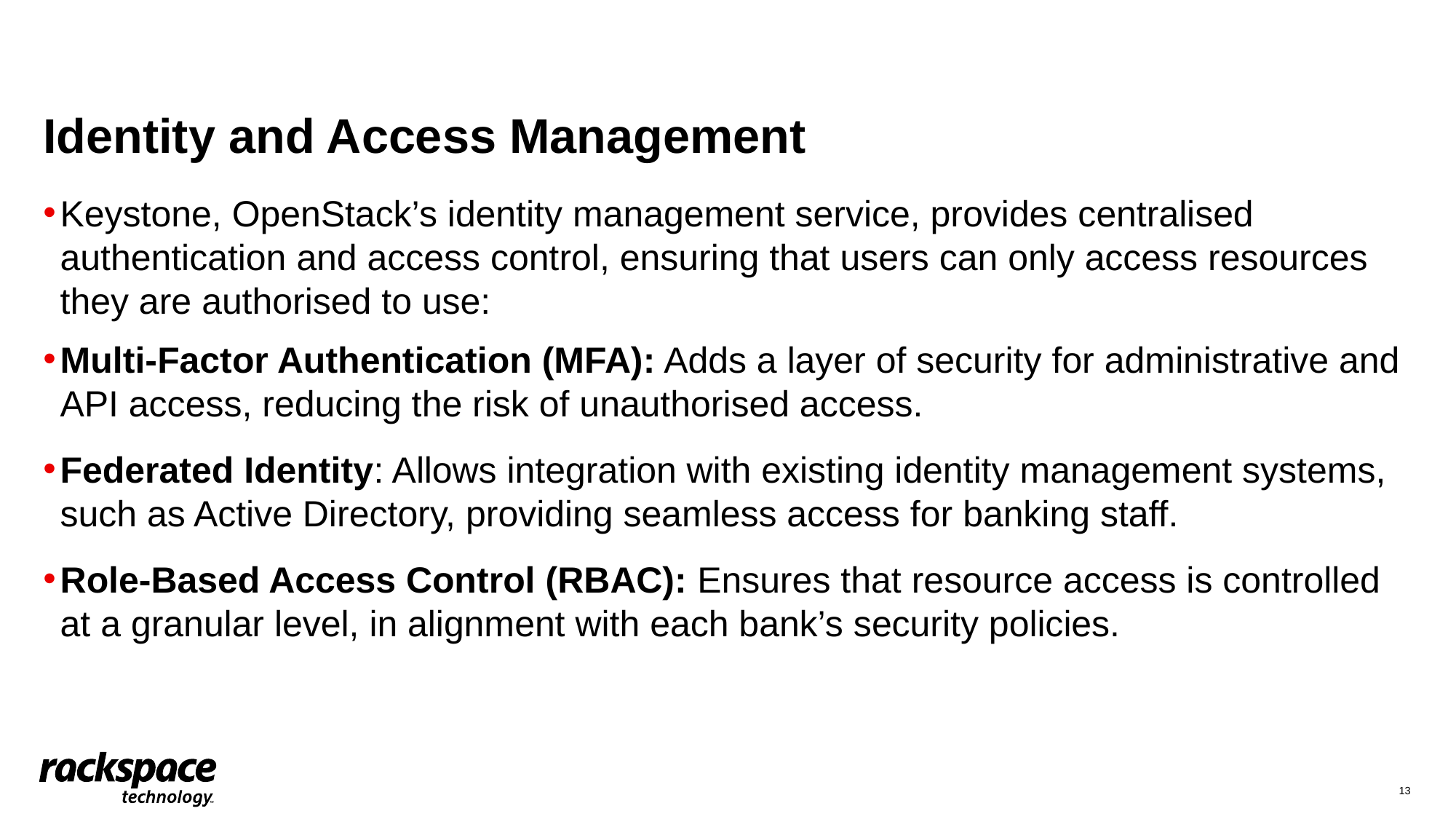

#
Identity and Access Management
Keystone, OpenStack’s identity management service, provides centralised authentication and access control, ensuring that users can only access resources they are authorised to use:
Multi-Factor Authentication (MFA): Adds a layer of security for administrative and API access, reducing the risk of unauthorised access.
Federated Identity: Allows integration with existing identity management systems, such as Active Directory, providing seamless access for banking staff.
Role-Based Access Control (RBAC): Ensures that resource access is controlled at a granular level, in alignment with each bank’s security policies.

13